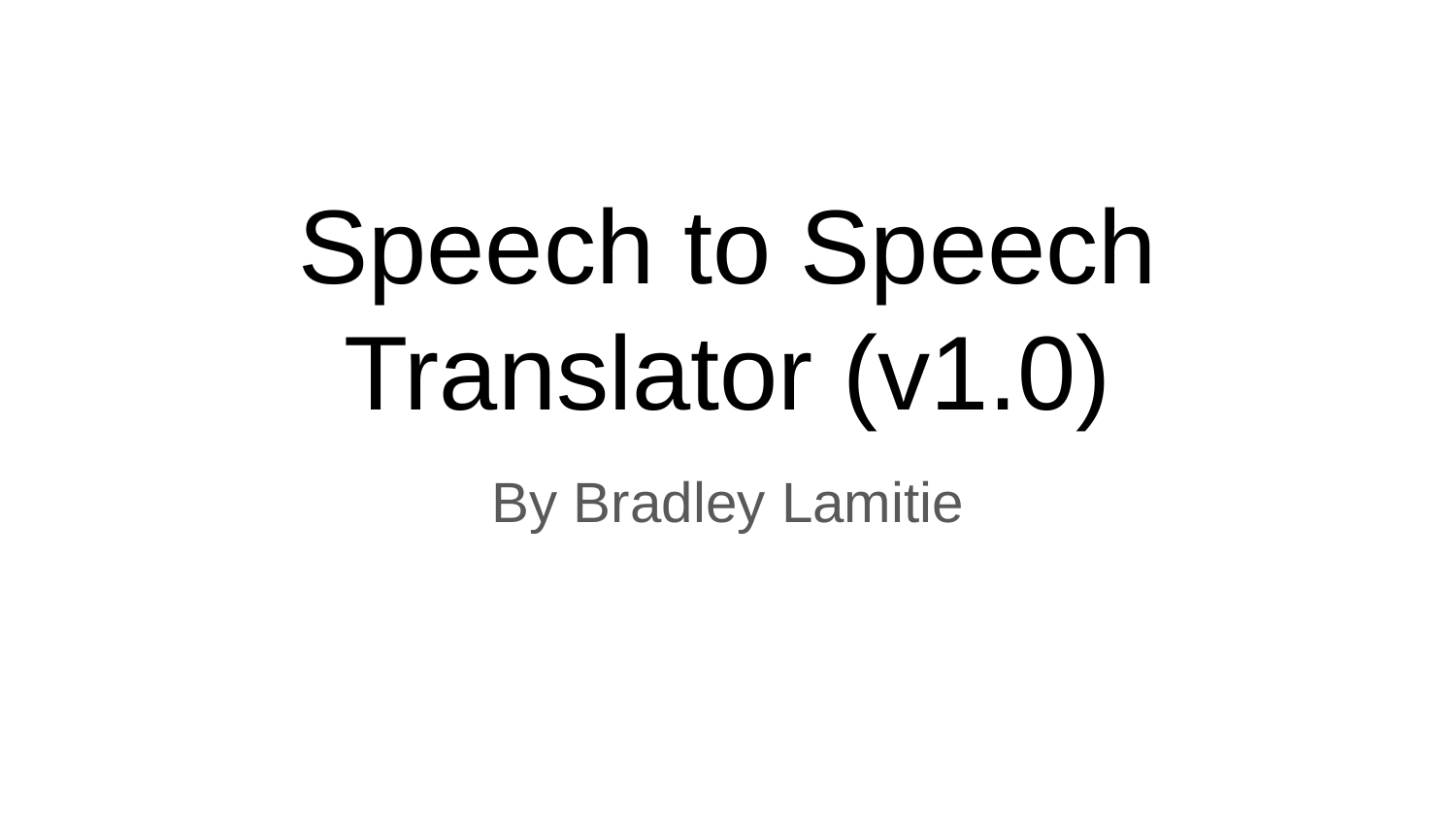

# Speech to Speech Translator (v1.0)
By Bradley Lamitie